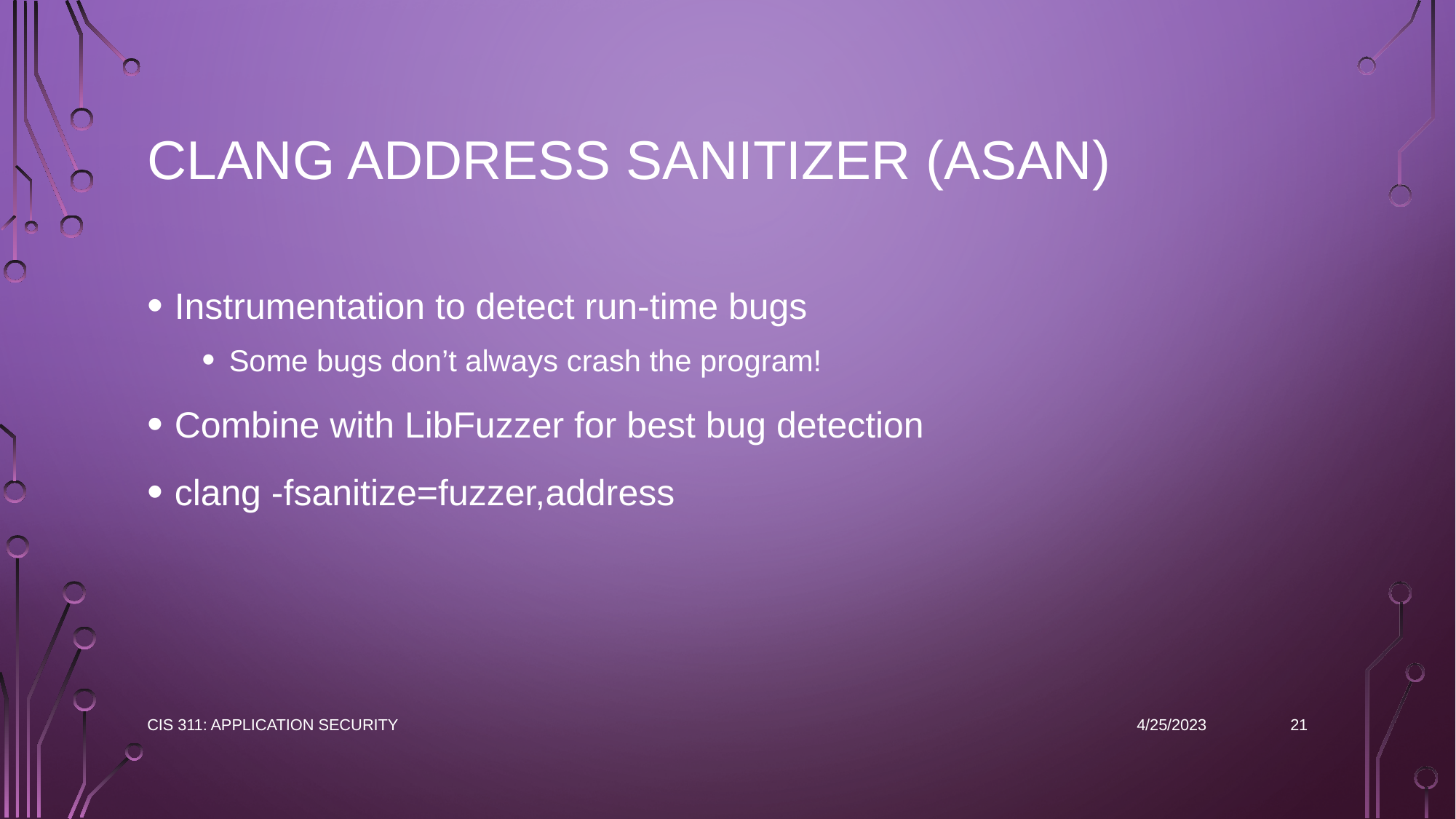

# Clang Address Sanitizer (ASAN)
Instrumentation to detect run-time bugs
Some bugs don’t always crash the program!
Combine with LibFuzzer for best bug detection
clang -fsanitize=fuzzer,address
21
CIS 311: Application Security
4/25/2023